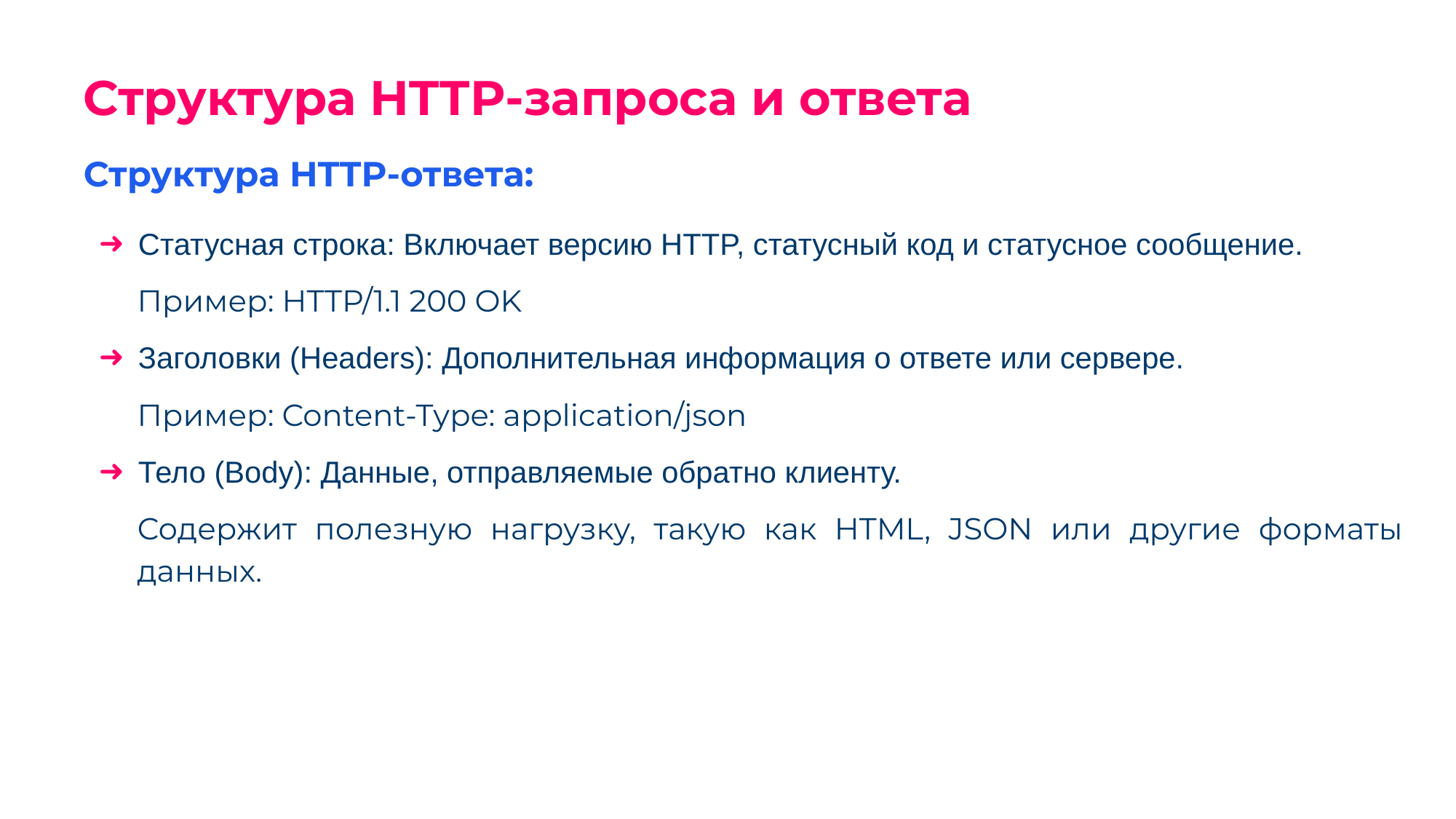

Структура HTTP-запроса и ответа
Структура HTTP-ответа:
Статусная строка: Включает версию HTTP, статусный код и статусное сообщение.
Пример: HTTP/1.1 200 OK
Заголовки (Headers): Дополнительная информация о ответе или сервере.
Пример: Content-Type: application/json
Тело (Body): Данные, отправляемые обратно клиенту.
Содержит полезную нагрузку, такую как HTML, JSON или другие форматы данных.